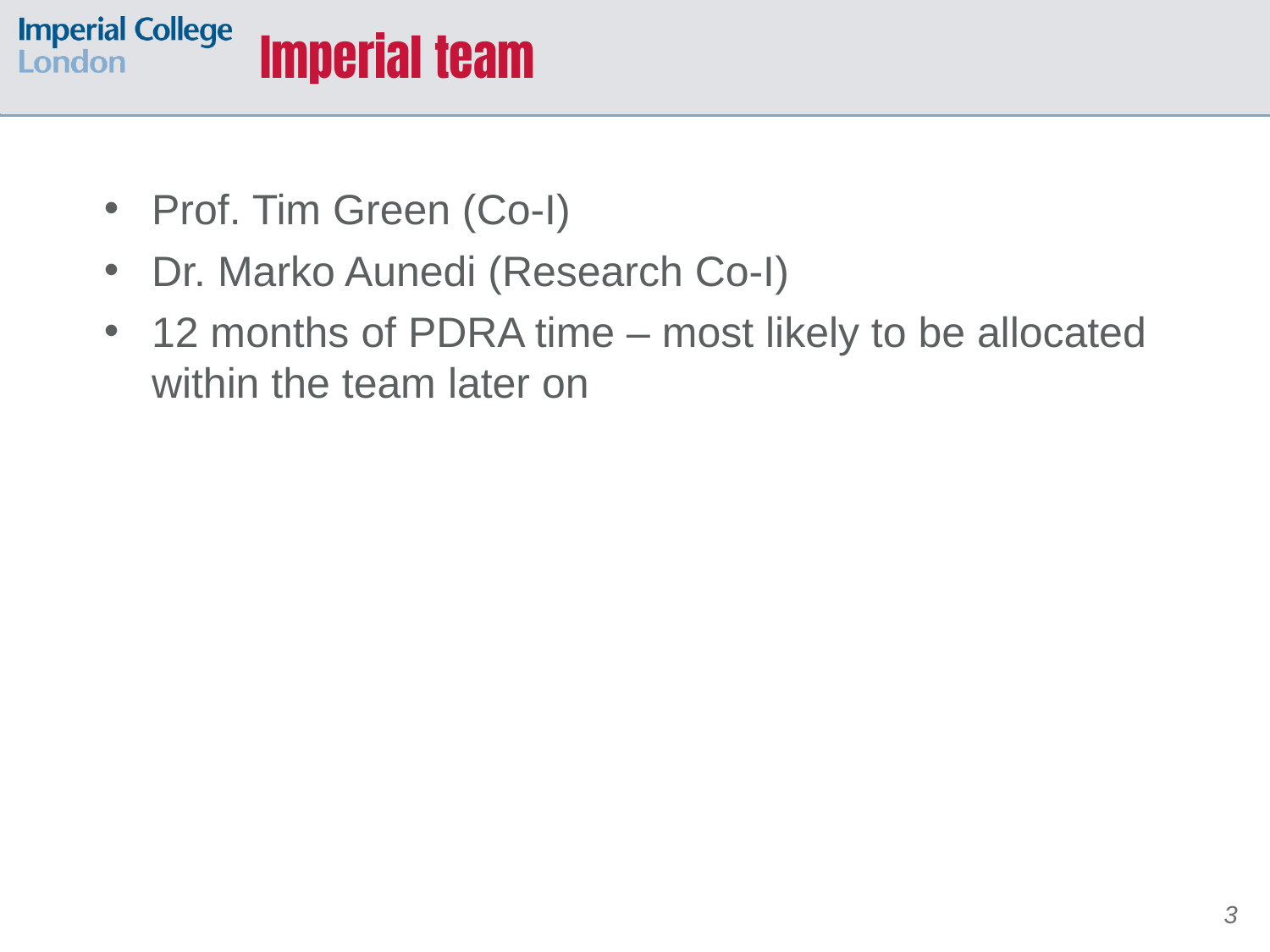

Imperial team
Prof. Tim Green (Co-I)
Dr. Marko Aunedi (Research Co-I)
12 months of PDRA time – most likely to be allocated within the team later on